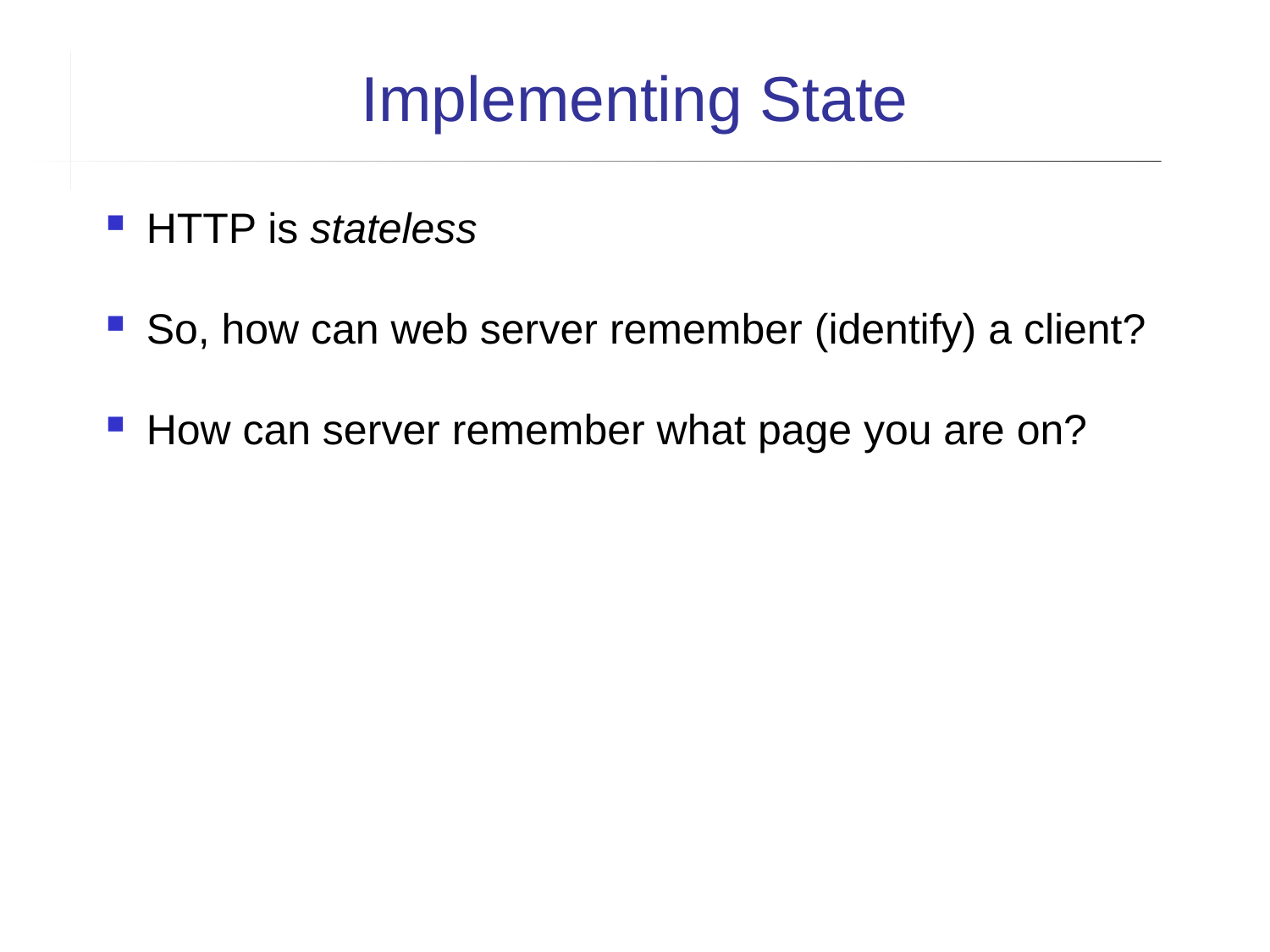

Implementing State
HTTP is stateless
So, how can web server remember (identify) a client?
How can server remember what page you are on?